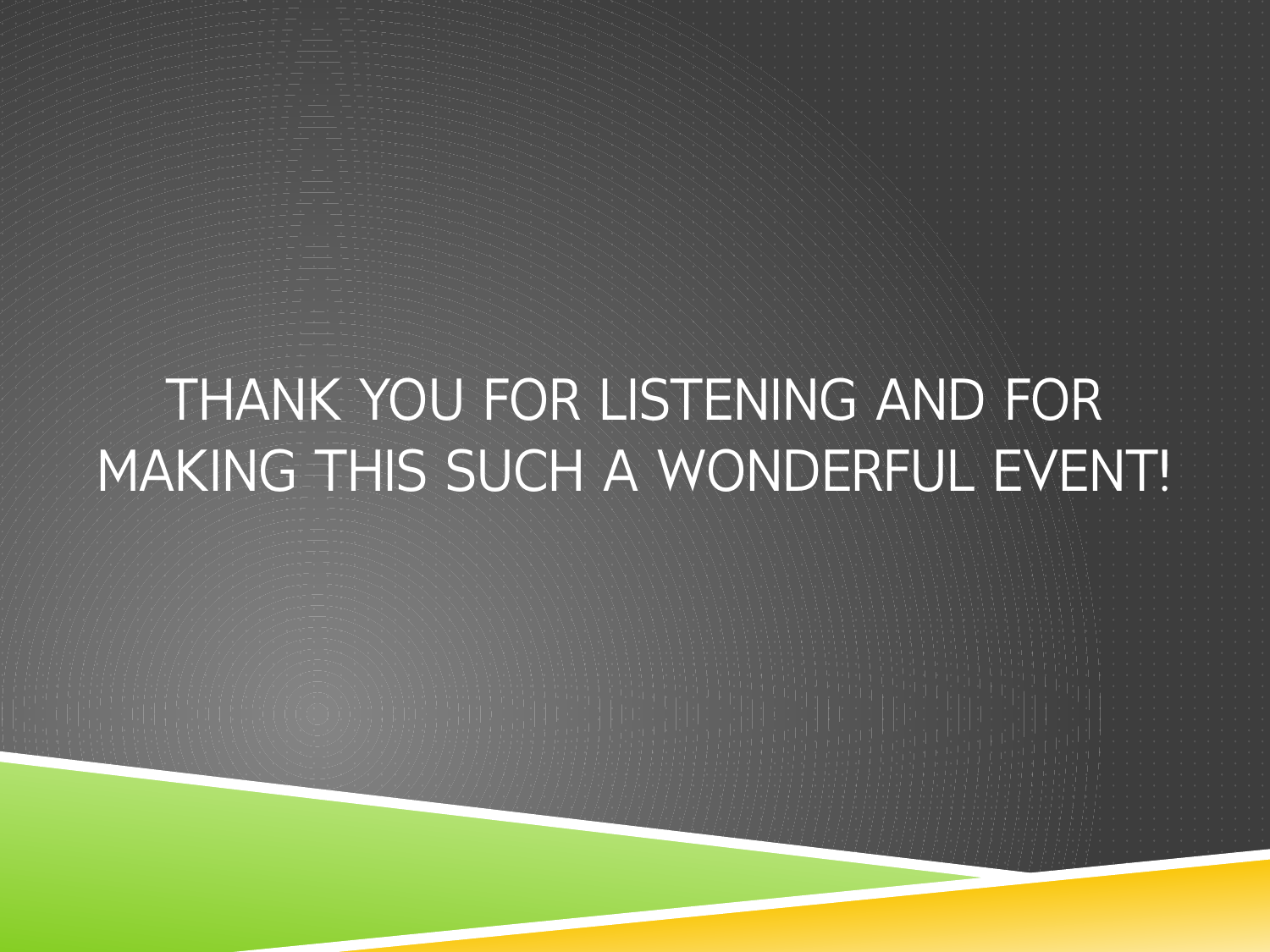

# THANK YOU FOR LISTENING AND FOR MAKING THIS SUCH A WONDERFUL EVENT!